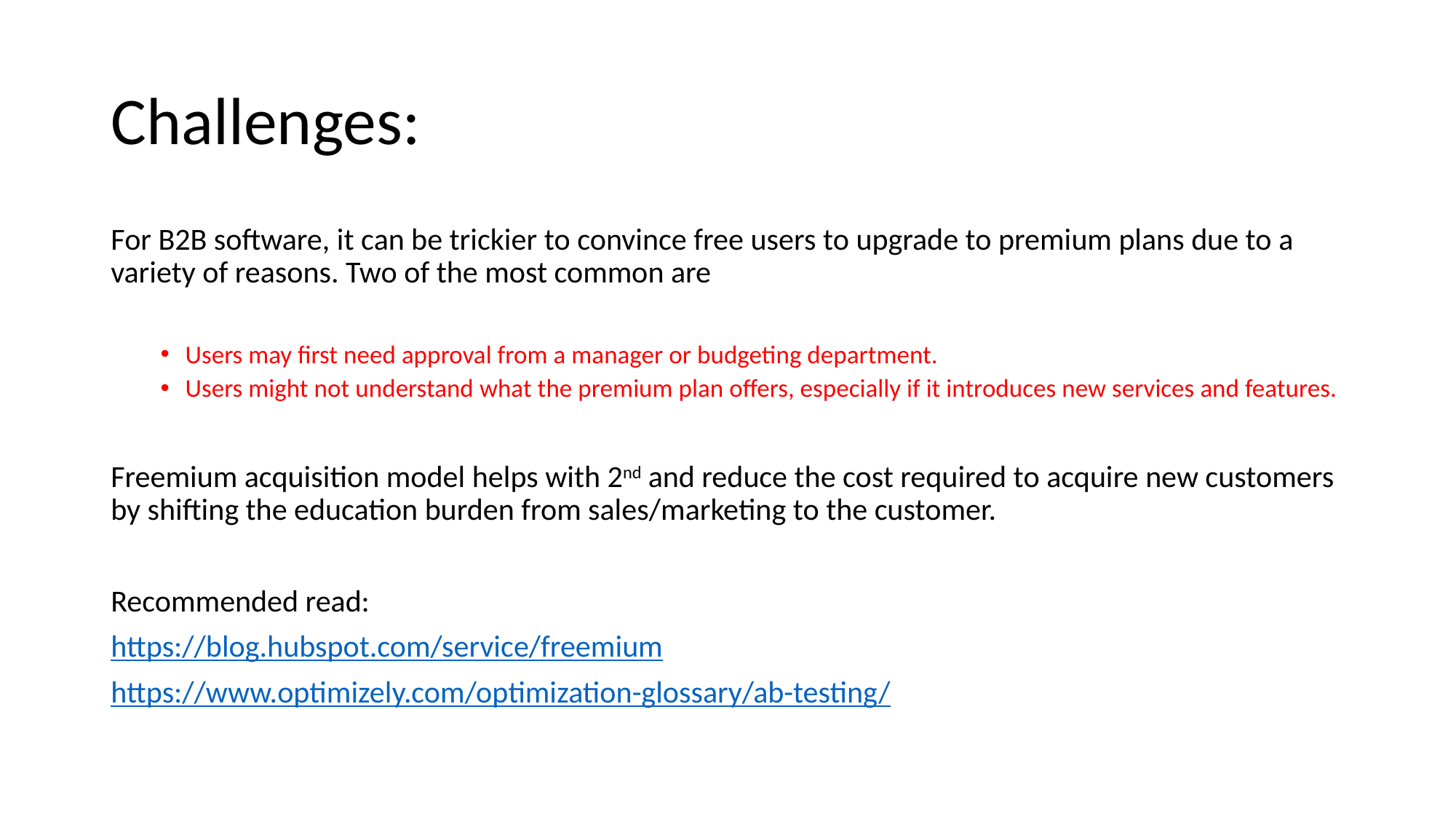

# Challenges:
For B2B software, it can be trickier to convince free users to upgrade to premium plans due to a variety of reasons. Two of the most common are

Users may first need approval from a manager or budgeting department.
Users might not understand what the premium plan offers, especially if it introduces new services and features.

Freemium acquisition model helps with 2nd and reduce the cost required to acquire new customers by shifting the education burden from sales/marketing to the customer.

Recommended read:
https://blog.hubspot.com/service/freemium
https://www.optimizely.com/optimization-glossary/ab-testing/